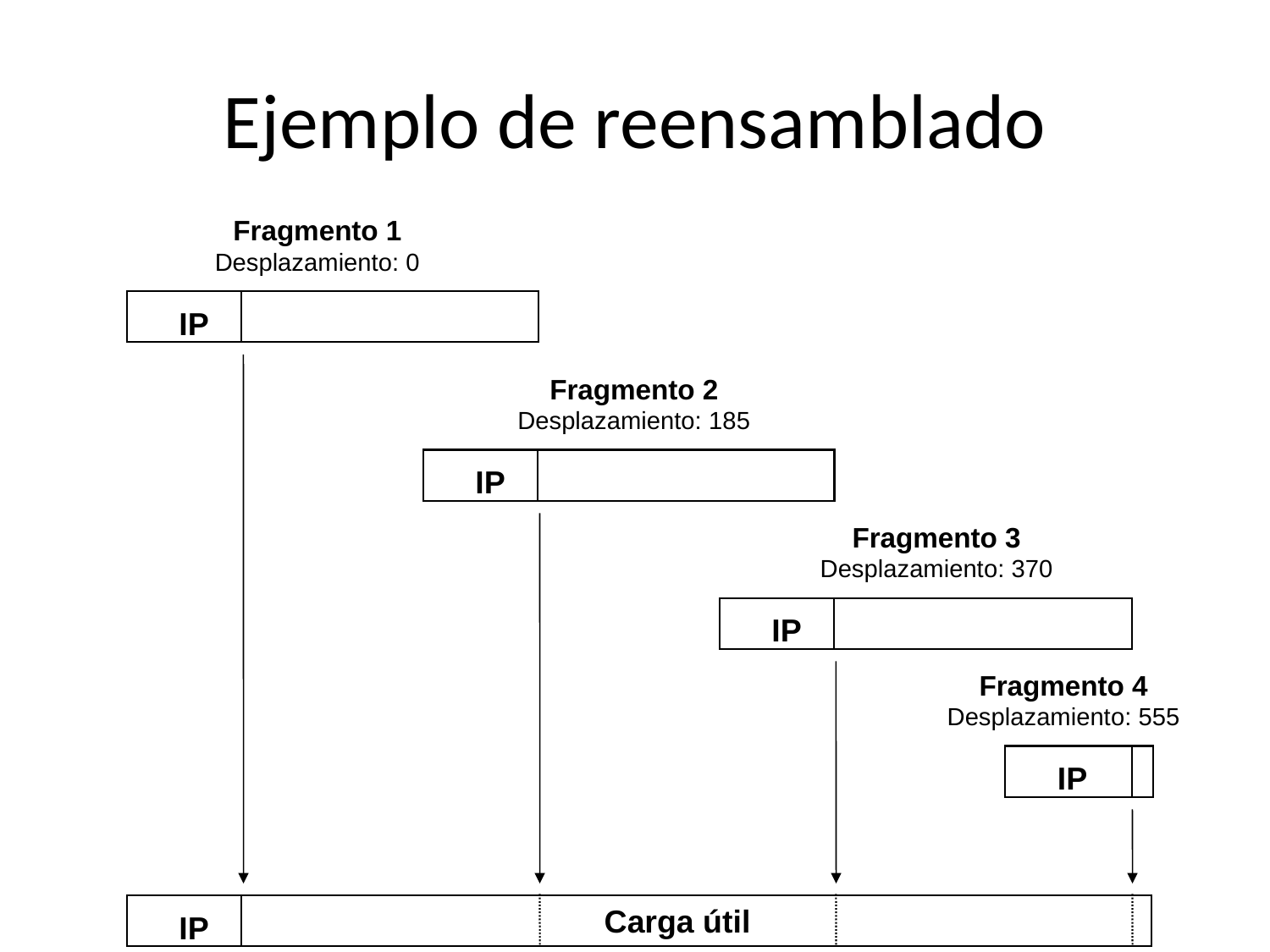

# Ejemplo de reensamblado
Fragmento 1
Desplazamiento: 0

IP

Fragmento 2
Desplazamiento: 185

IP

Fragmento 3
Desplazamiento: 370

IP

Fragmento 4
Desplazamiento: 555

IP

Carga útil
IP